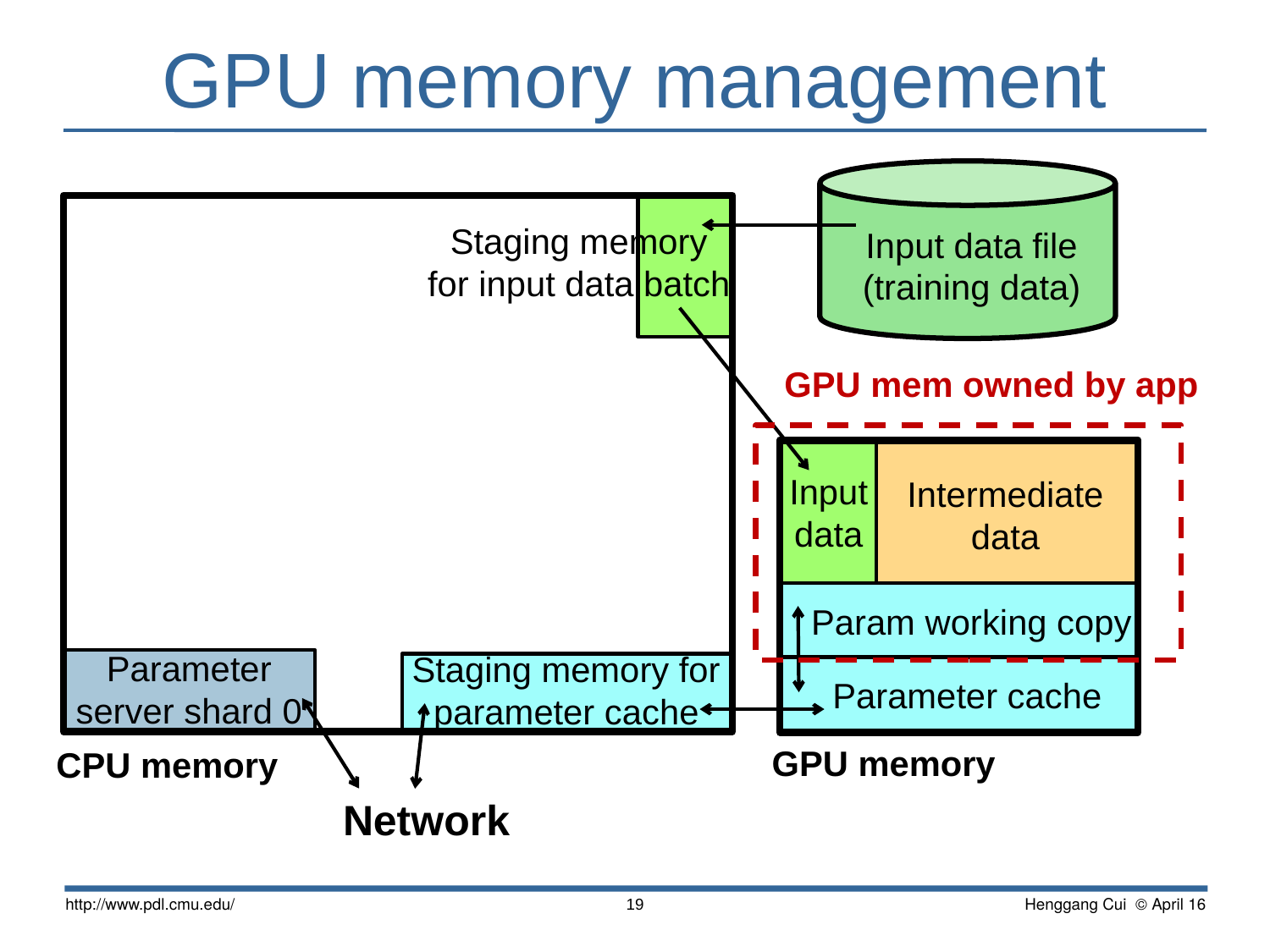

# GPU memory management

Staging memory
for input data batch
Input data file
(training data)
GPU mem owned by app

Intermediate
data

Input
data

Param working copy
Parameter server shard 0

Staging memory for parameter cache

Parameter cache
GPU memory
CPU memory
Network
http://www.pdl.cmu.edu/
   Henggang Cui  © April 16
19